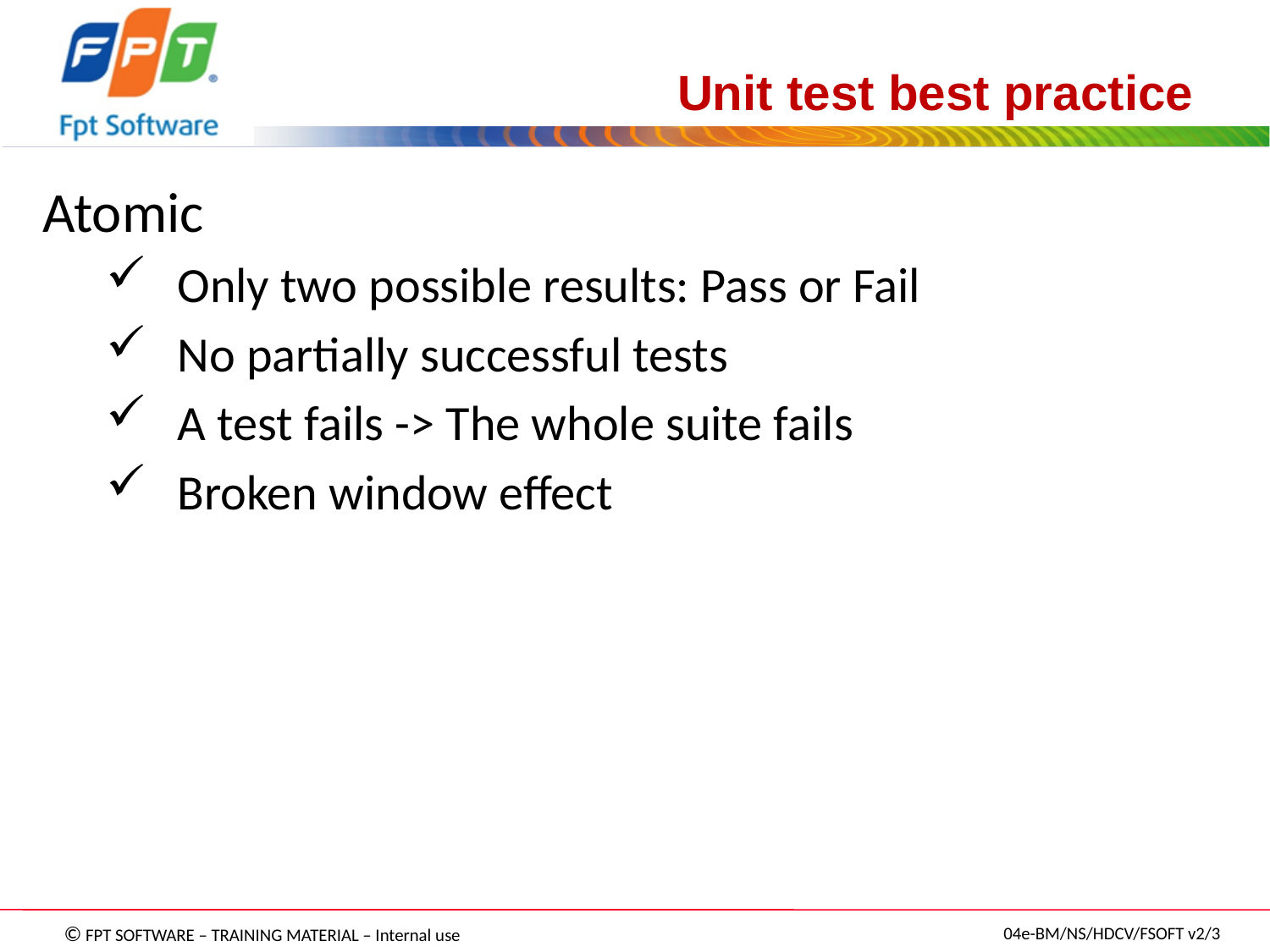

# Unit test best practice
Atomic
Only two possible results: Pass or Fail
No partially successful tests
A test fails -> The whole suite fails
Broken window effect